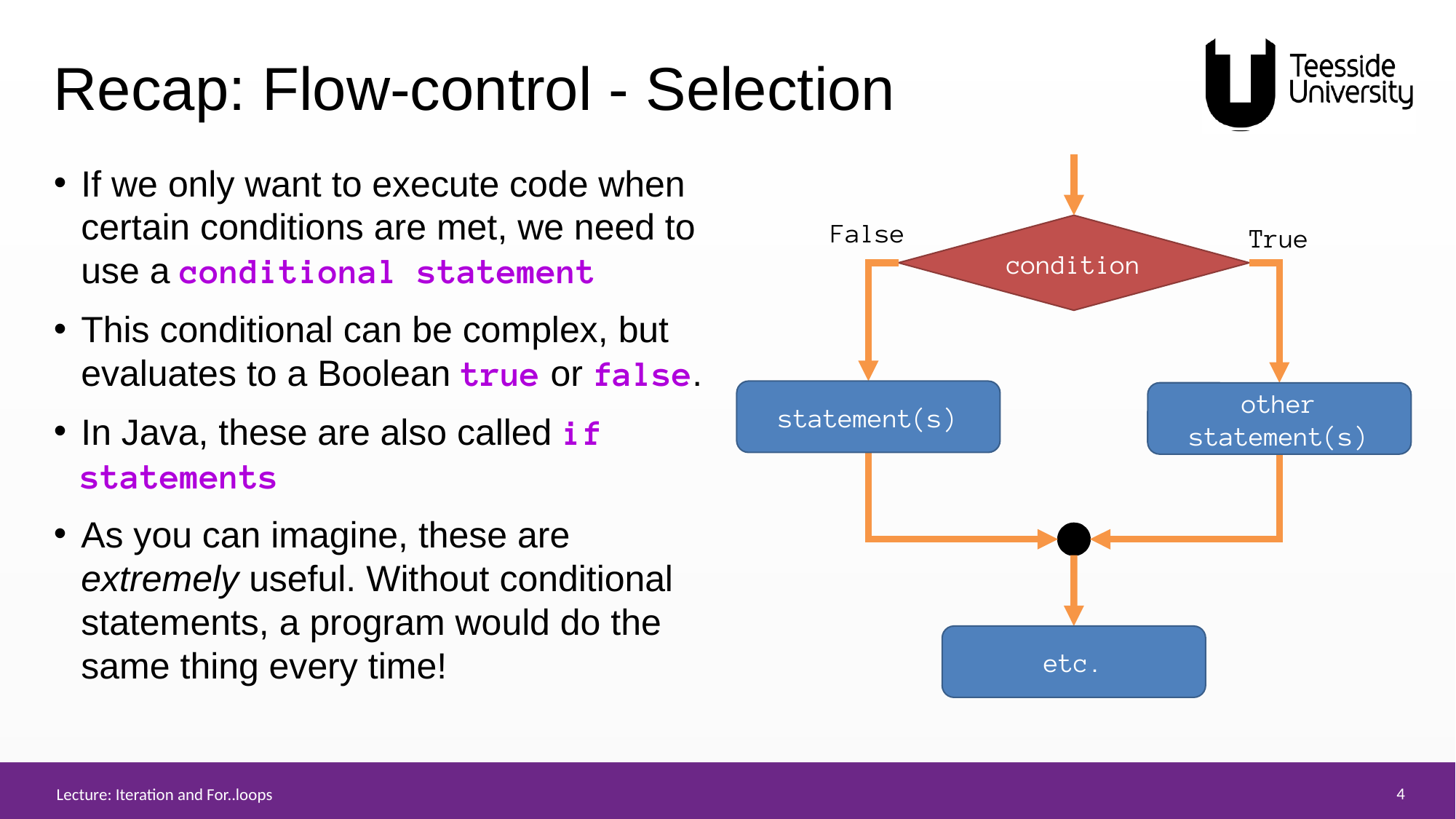

# Recap: Flow-control - Selection
If we only want to execute code when certain conditions are met, we need to use a conditional statement
This conditional can be complex, but evaluates to a Boolean true or false.
In Java, these are also called if statements
As you can imagine, these are extremely useful. Without conditional statements, a program would do the same thing every time!

False
condition
True
statement(s)
other statement(s)

etc.
Lecture: Iteration and For..loops